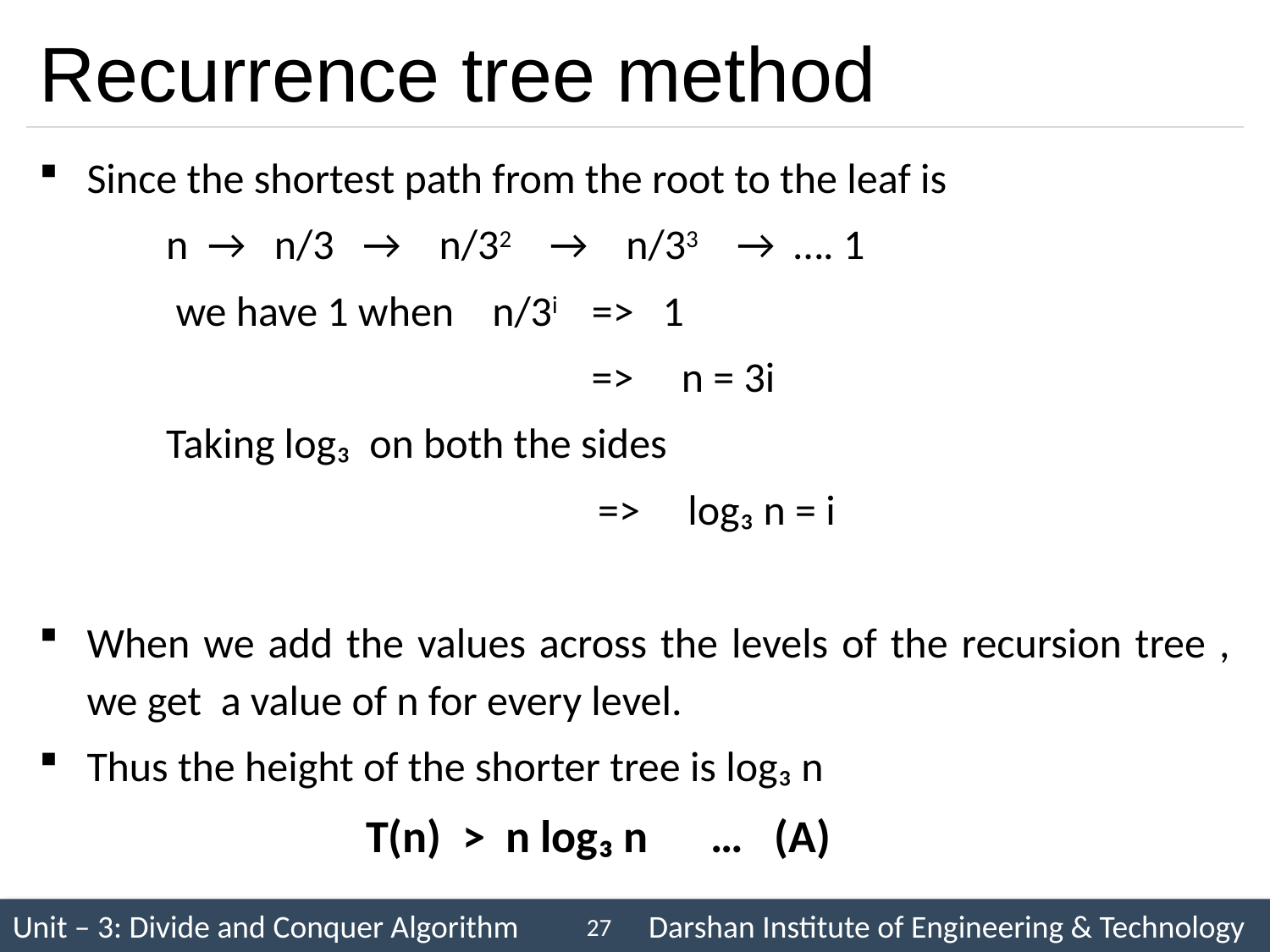

# Recurrence tree method
Since the shortest path from the root to the leaf is
	n  →   n/3   →    n/32    →    n/33    →  …. 1
	 we have 1 when    n/3i    =>   1
			                  =>     n = 3i
	Taking log₃  on both the sides
		                                =>     log₃ n = i

When we add the values across the levels of the recursion tree , we get  a value of n for every level.
Thus the height of the shorter tree is log₃ n
		       T(n)  >  n log₃ n      …   (A)
27